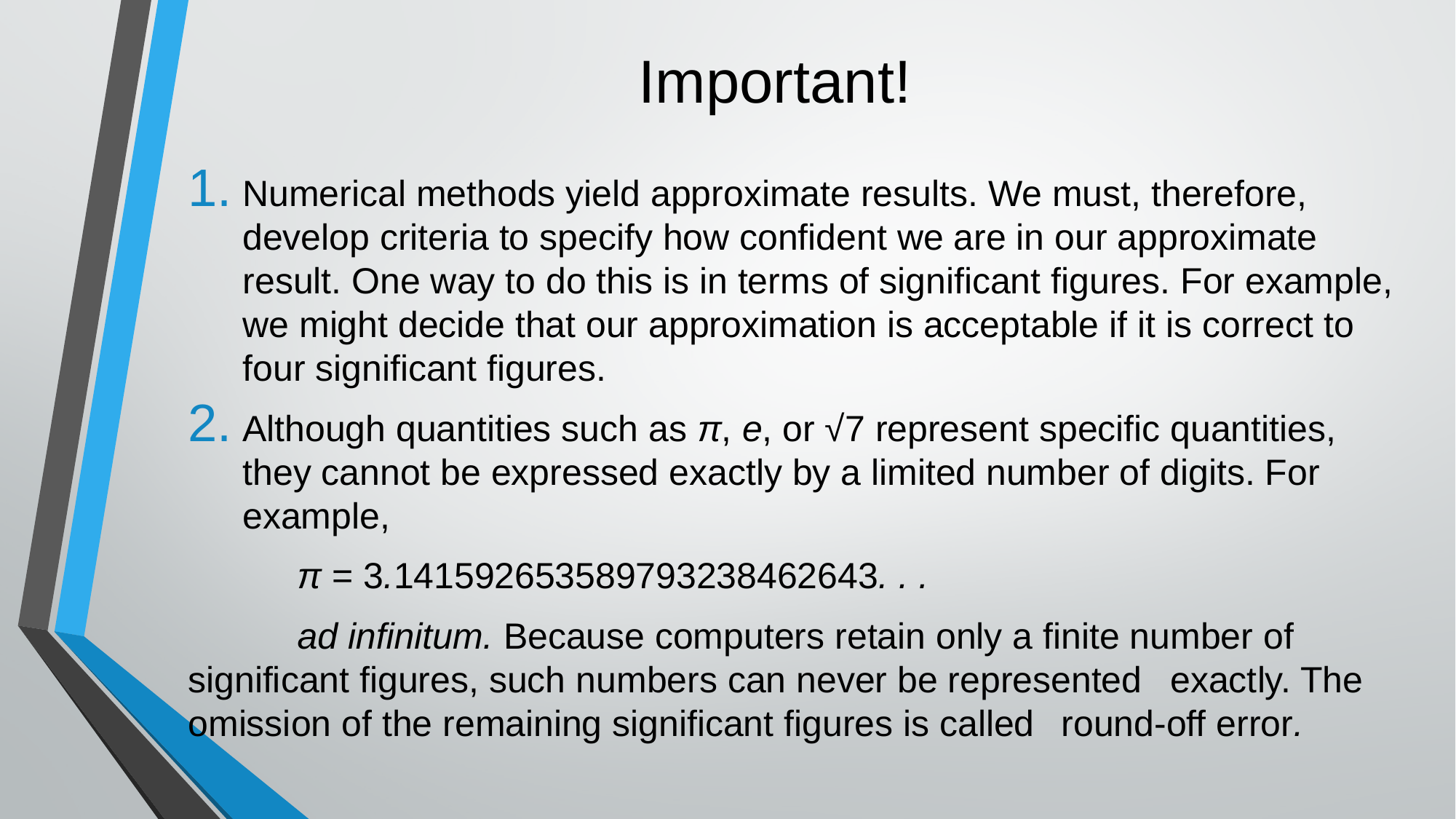

# Important!
Numerical methods yield approximate results. We must, therefore, develop criteria to specify how confident we are in our approximate result. One way to do this is in terms of significant figures. For example, we might decide that our approximation is acceptable if it is correct to four significant figures.
Although quantities such as π, e, or √7 represent specific quantities, they cannot be expressed exactly by a limited number of digits. For example,
	π = 3.141592653589793238462643. . .
	ad infinitum. Because computers retain only a finite number of 	significant figures, such numbers can never be represented 	exactly. The omission of the remaining significant figures is called 	round-off error.